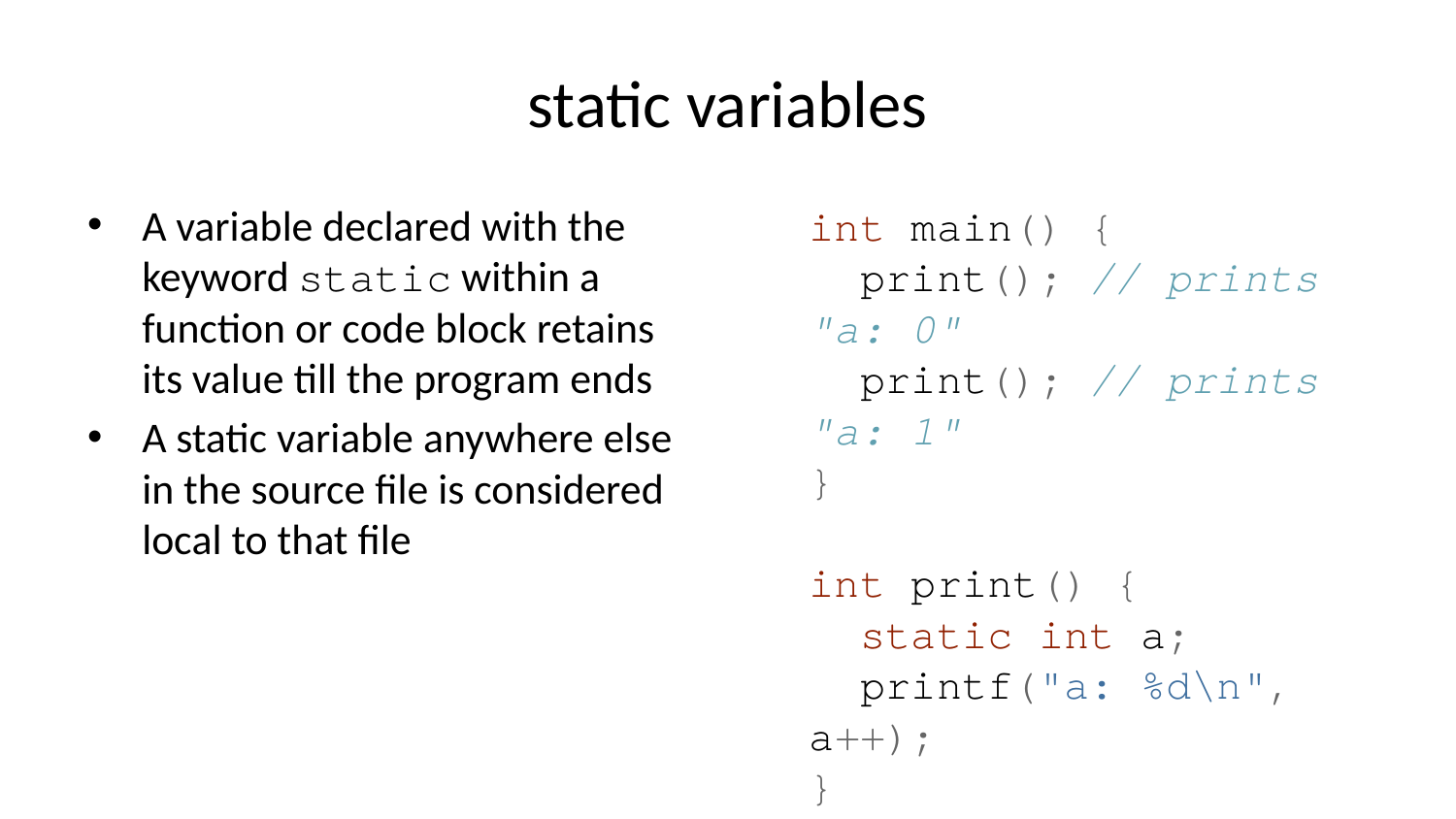

# static variables
A variable declared with the keyword static within a function or code block retains its value till the program ends
A static variable anywhere else in the source file is considered local to that file
int main() {
  print(); // prints "a: 0"
  print(); // prints "a: 1"
}
int print() {
  static int a;
  printf("a: %d\n", a++);
}